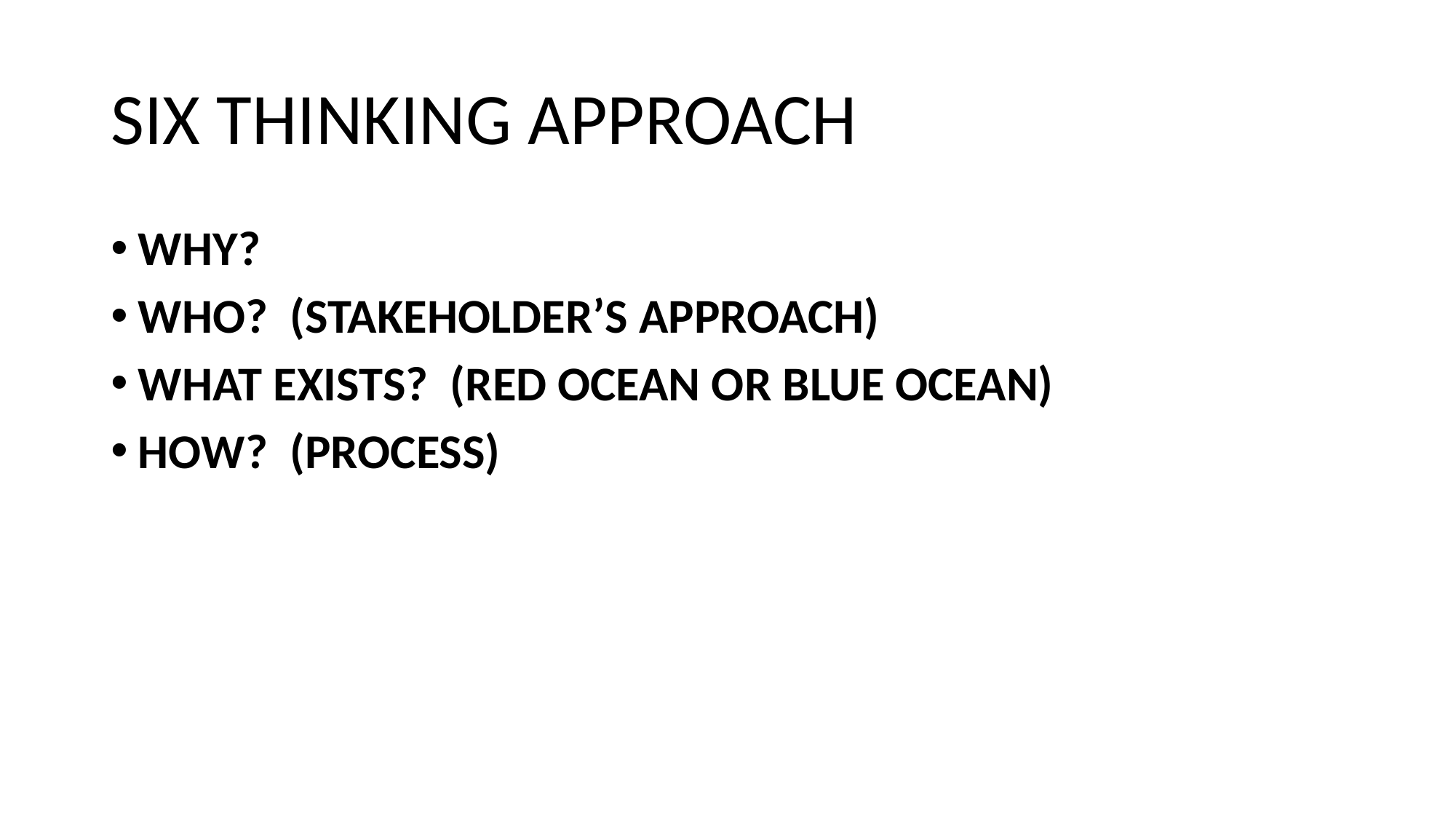

# SIX THINKING APPROACH
WHY?
WHO?  (STAKEHOLDER’S APPROACH)
WHAT EXISTS?  (RED OCEAN OR BLUE OCEAN)
HOW?  (PROCESS)